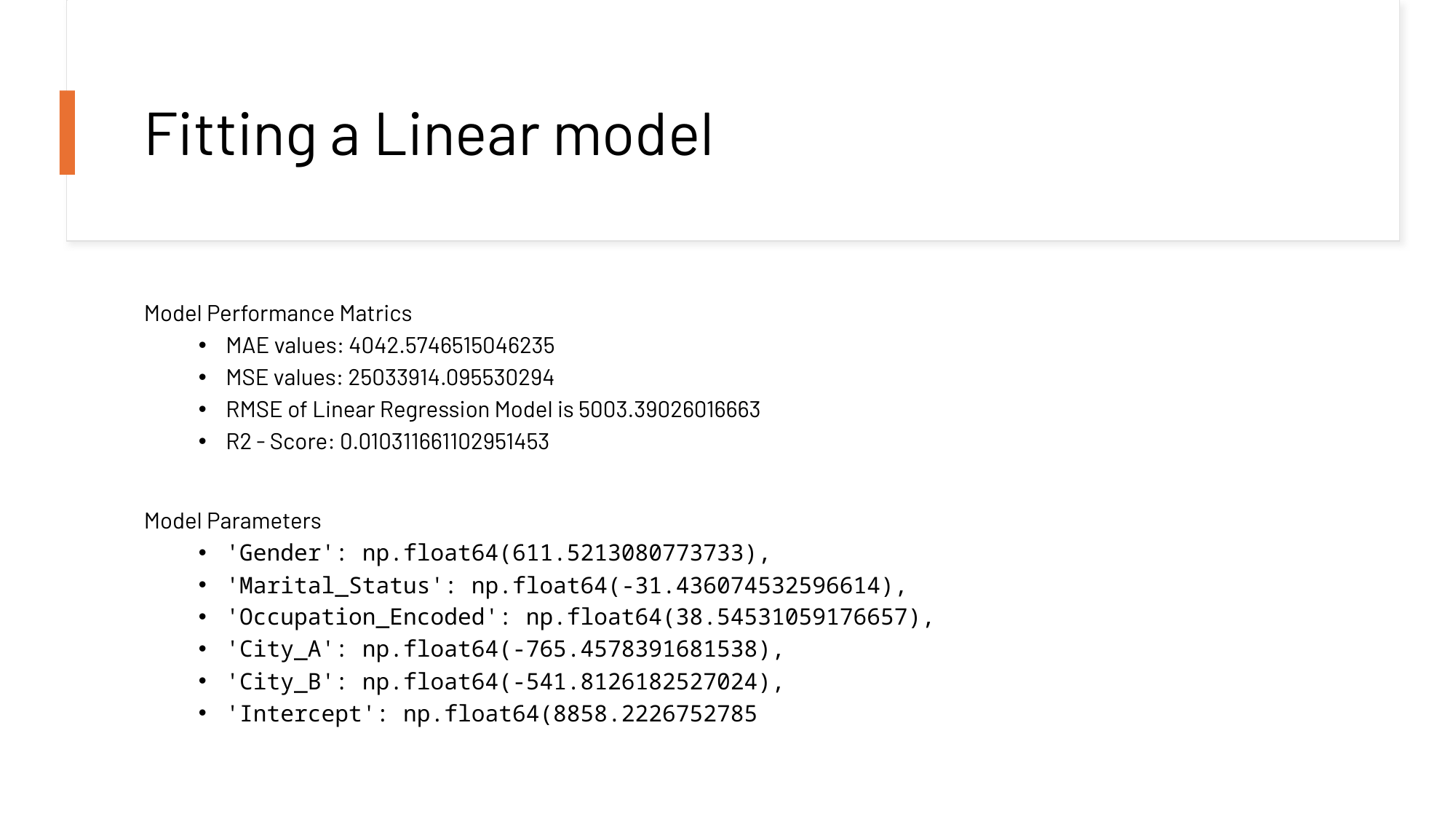

# Fitting a Linear model

Model Performance Matrics
MAE values: 4042.5746515046235
MSE values: 25033914.095530294
RMSE of Linear Regression Model is 5003.39026016663
R2 - Score: 0.010311661102951453

Model Parameters
'Gender': np.float64(611.5213080773733),
'Marital_Status': np.float64(-31.436074532596614),
'Occupation_Encoded': np.float64(38.54531059176657),
'City_A': np.float64(-765.4578391681538),
'City_B': np.float64(-541.8126182527024),
'Intercept': np.float64(8858.2226752785